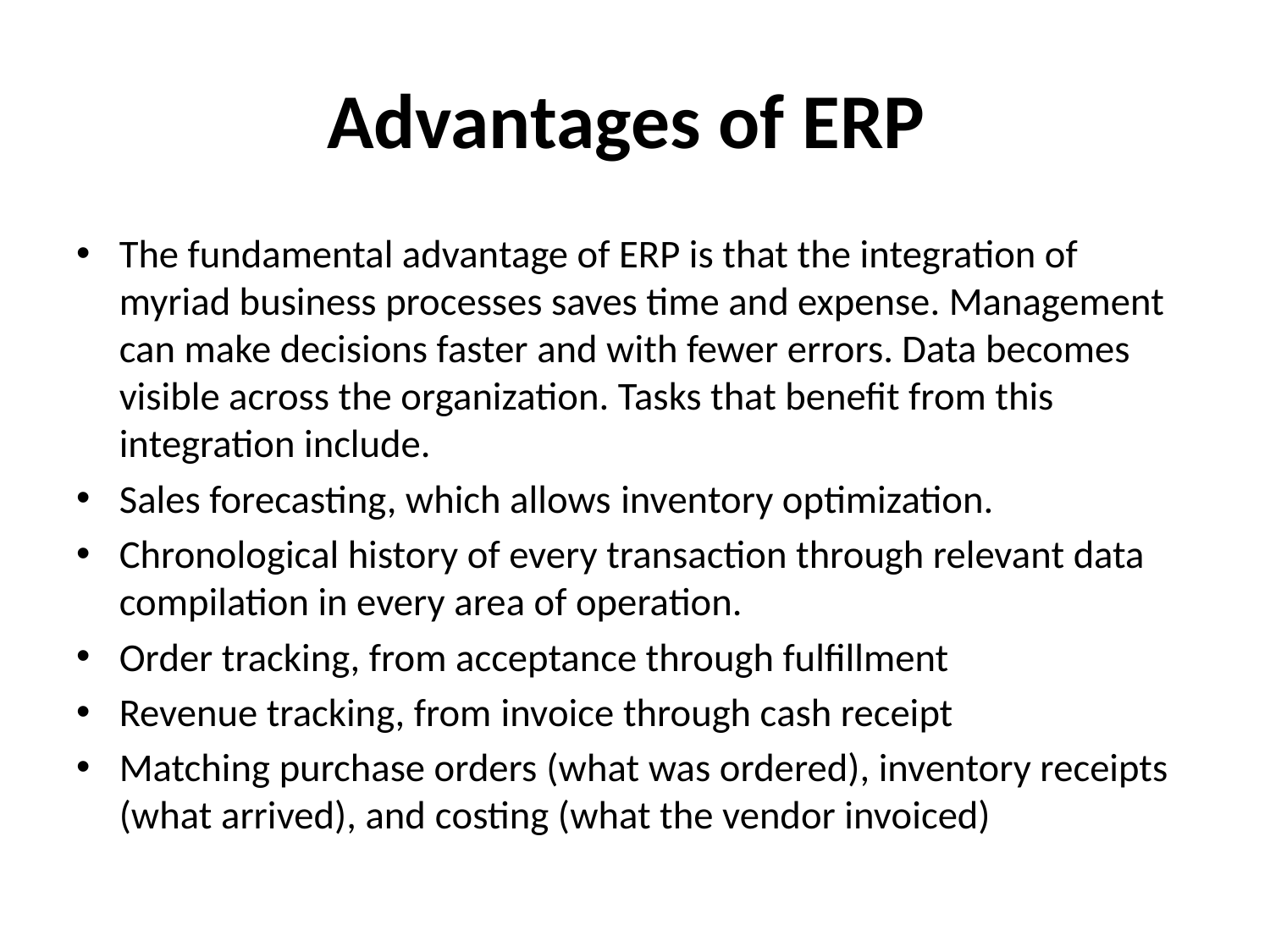

# Advantages of ERP
The fundamental advantage of ERP is that the integration of myriad business processes saves time and expense. Management can make decisions faster and with fewer errors. Data becomes visible across the organization. Tasks that benefit from this integration include.
Sales forecasting, which allows inventory optimization.
Chronological history of every transaction through relevant data compilation in every area of operation.
Order tracking, from acceptance through fulfillment
Revenue tracking, from invoice through cash receipt
Matching purchase orders (what was ordered), inventory receipts (what arrived), and costing (what the vendor invoiced)